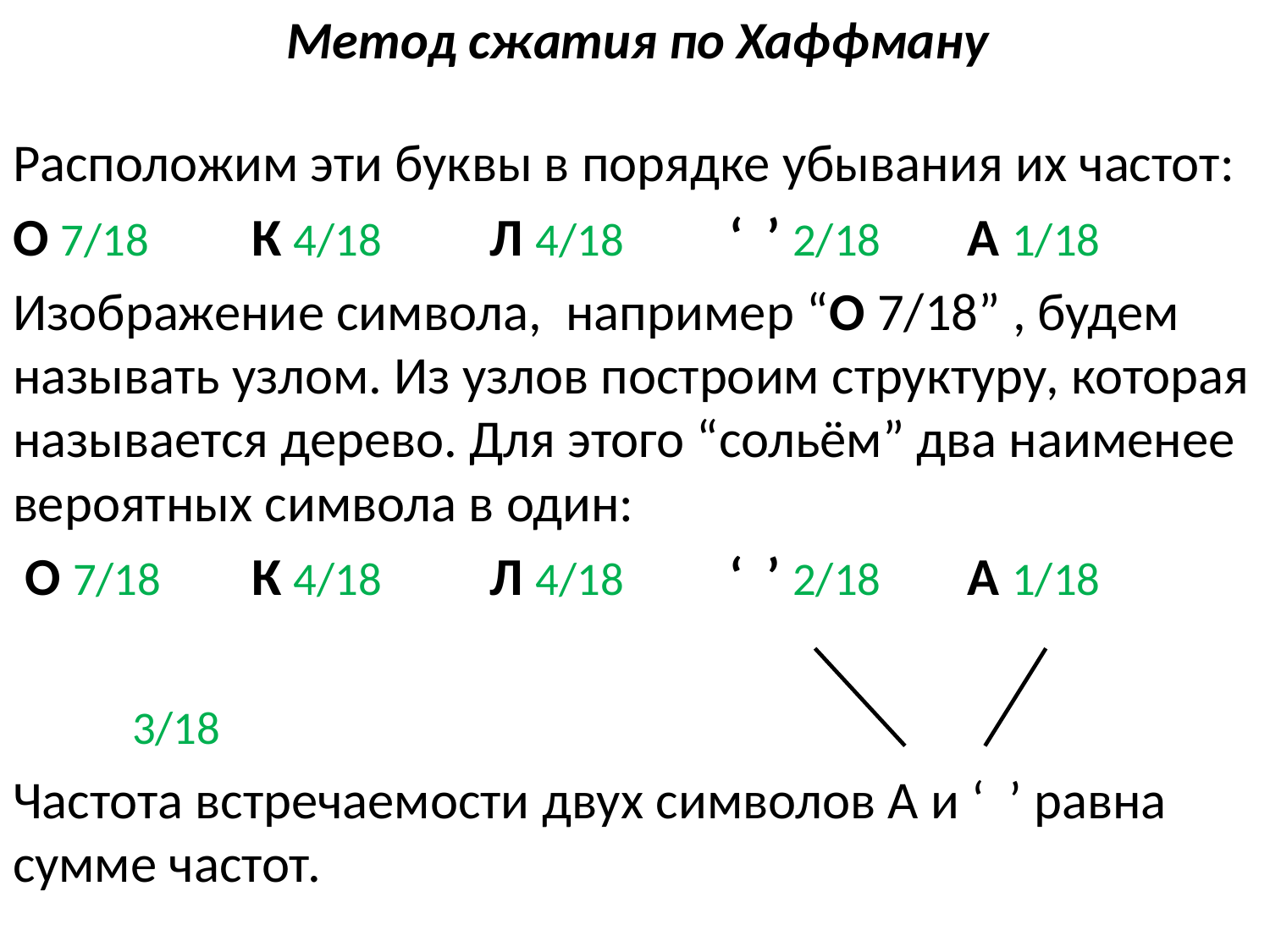

# Метод сжатия по Хаффману
Расположим эти буквы в порядке убывания их частот:
О 7/18	К 4/18	Л 4/18	‘  ’ 2/18	А 1/18
Изображение символа,  например “О 7/18” , будем называть узлом. Из узлов построим структуру, которая называется дерево. Для этого “сольём” два наименее вероятных символа в один:
 О 7/18	К 4/18	Л 4/18	‘  ’ 2/18	А 1/18

							3/18
Частота встречаемости двух символов А и ‘  ’ равна сумме частот.